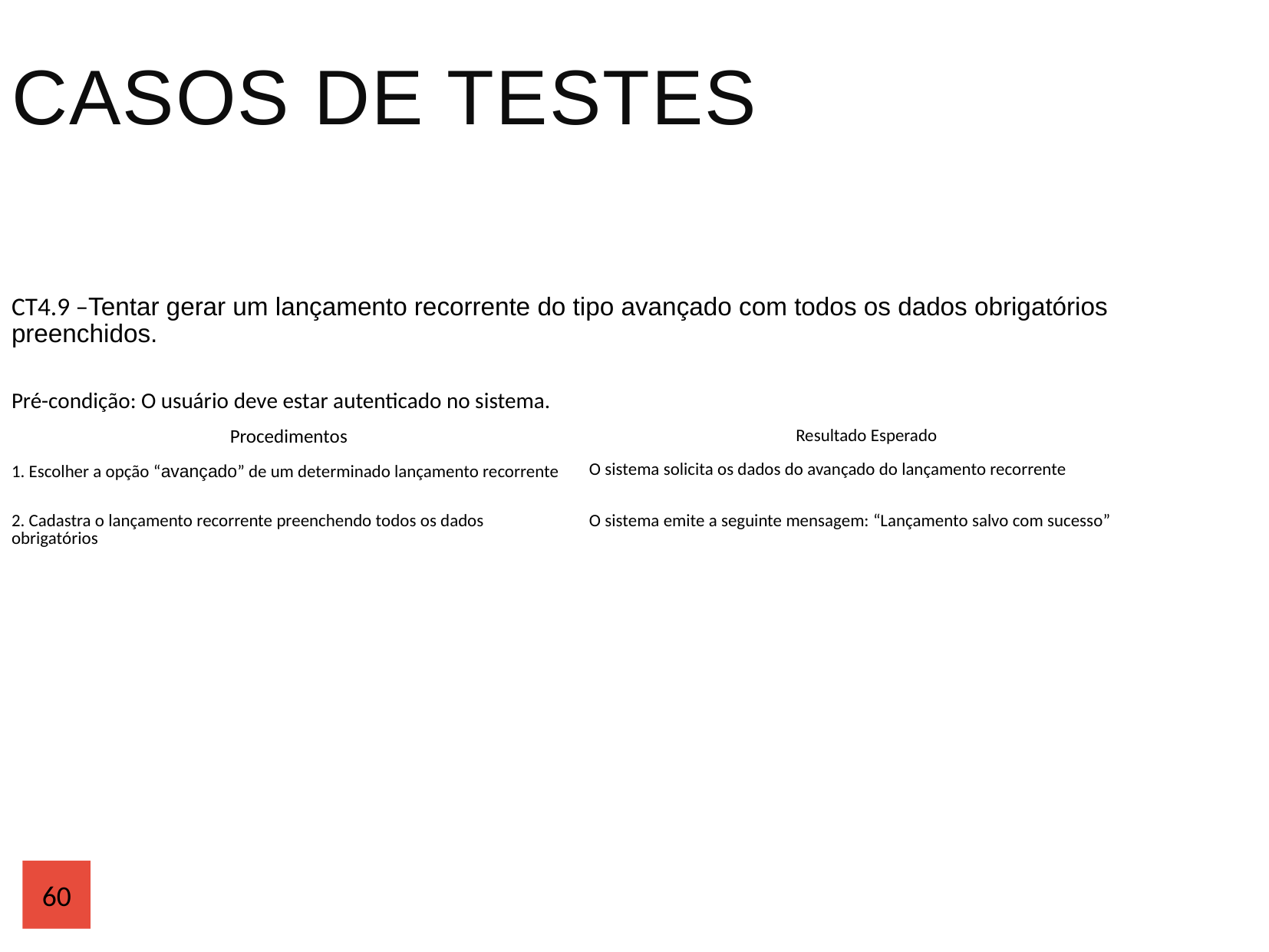

Casos de Testes

| CT4.9 –Tentar gerar um lançamento recorrente do tipo avançado com todos os dados obrigatórios preenchidos. |  |
| --- | --- |
| Pré-condição: O usuário deve estar autenticado no sistema. |  |
| Procedimentos | Resultado Esperado |
| 1. Escolher a opção “avançado” de um determinado lançamento recorrente | O sistema solicita os dados do avançado do lançamento recorrente |
| 2. Cadastra o lançamento recorrente preenchendo todos os dados obrigatórios | O sistema emite a seguinte mensagem: “Lançamento salvo com sucesso” |
60